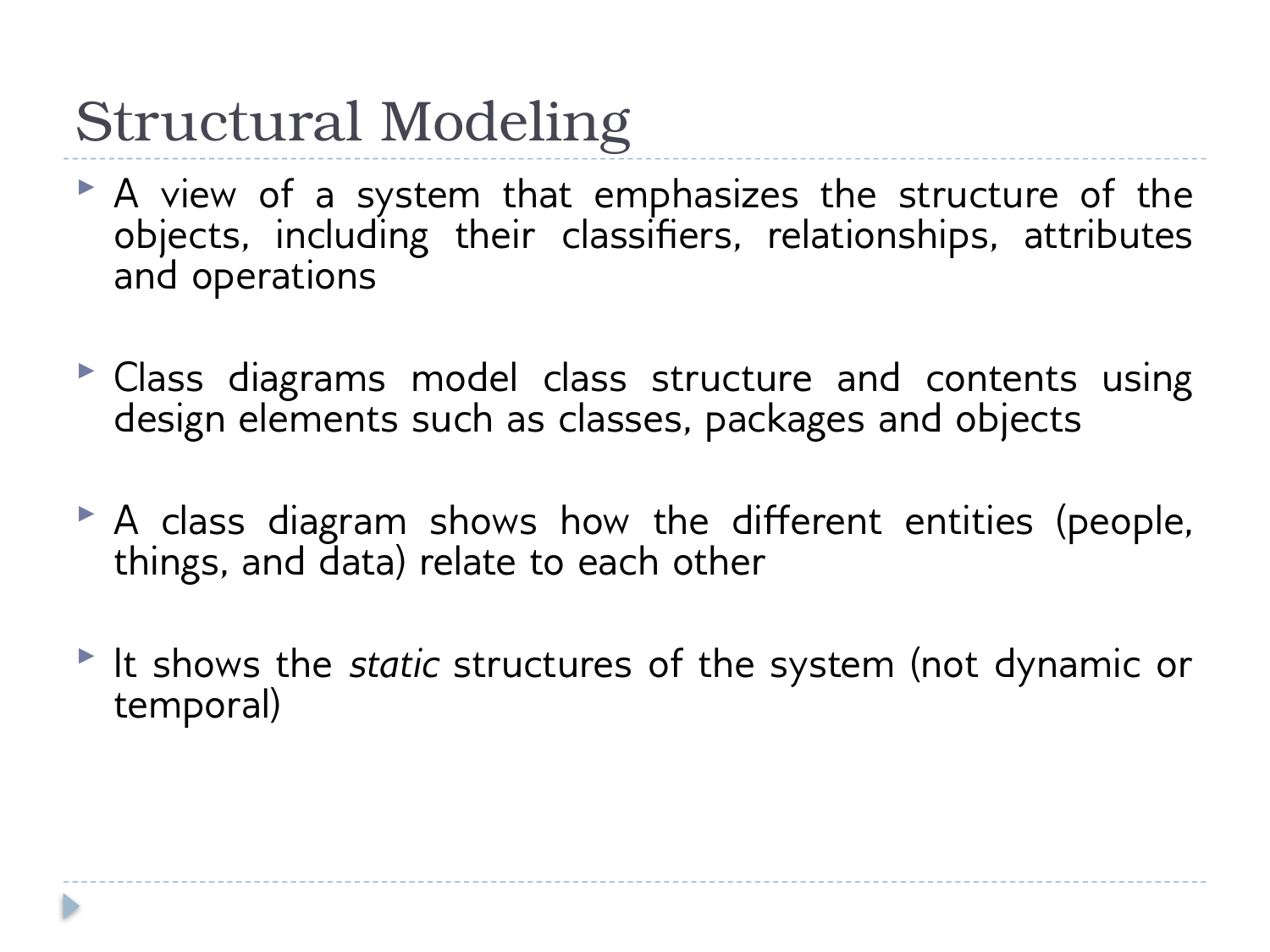

# Structural Modeling
A view of a system that emphasizes the structure of the objects, including their classifiers, relationships, attributes and operations

Class diagrams model class structure and contents using design elements such as classes, packages and objects

A class diagram shows how the different entities (people, things, and data) relate to each other

It shows the static structures of the system (not dynamic or temporal)